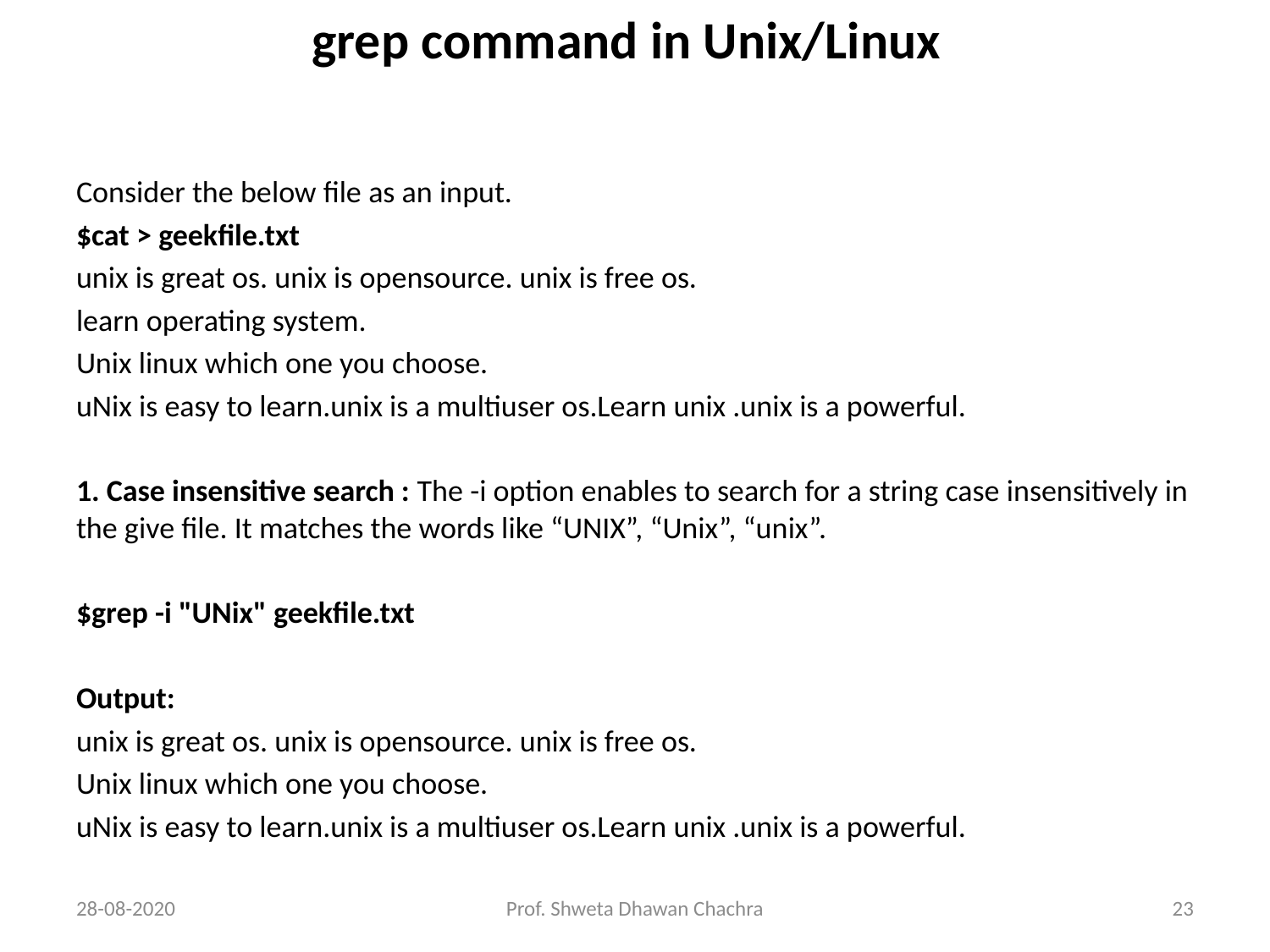

# grep command in Unix/Linux
Consider the below file as an input.
$cat > geekfile.txt
unix is great os. unix is opensource. unix is free os.
learn operating system.
Unix linux which one you choose.
uNix is easy to learn.unix is a multiuser os.Learn unix .unix is a powerful.

1. Case insensitive search : The -i option enables to search for a string case insensitively in the give file. It matches the words like “UNIX”, “Unix”, “unix”.

$grep -i "UNix" geekfile.txt

Output:
unix is great os. unix is opensource. unix is free os.
Unix linux which one you choose.
uNix is easy to learn.unix is a multiuser os.Learn unix .unix is a powerful.
28-08-2020
Prof. Shweta Dhawan Chachra
23